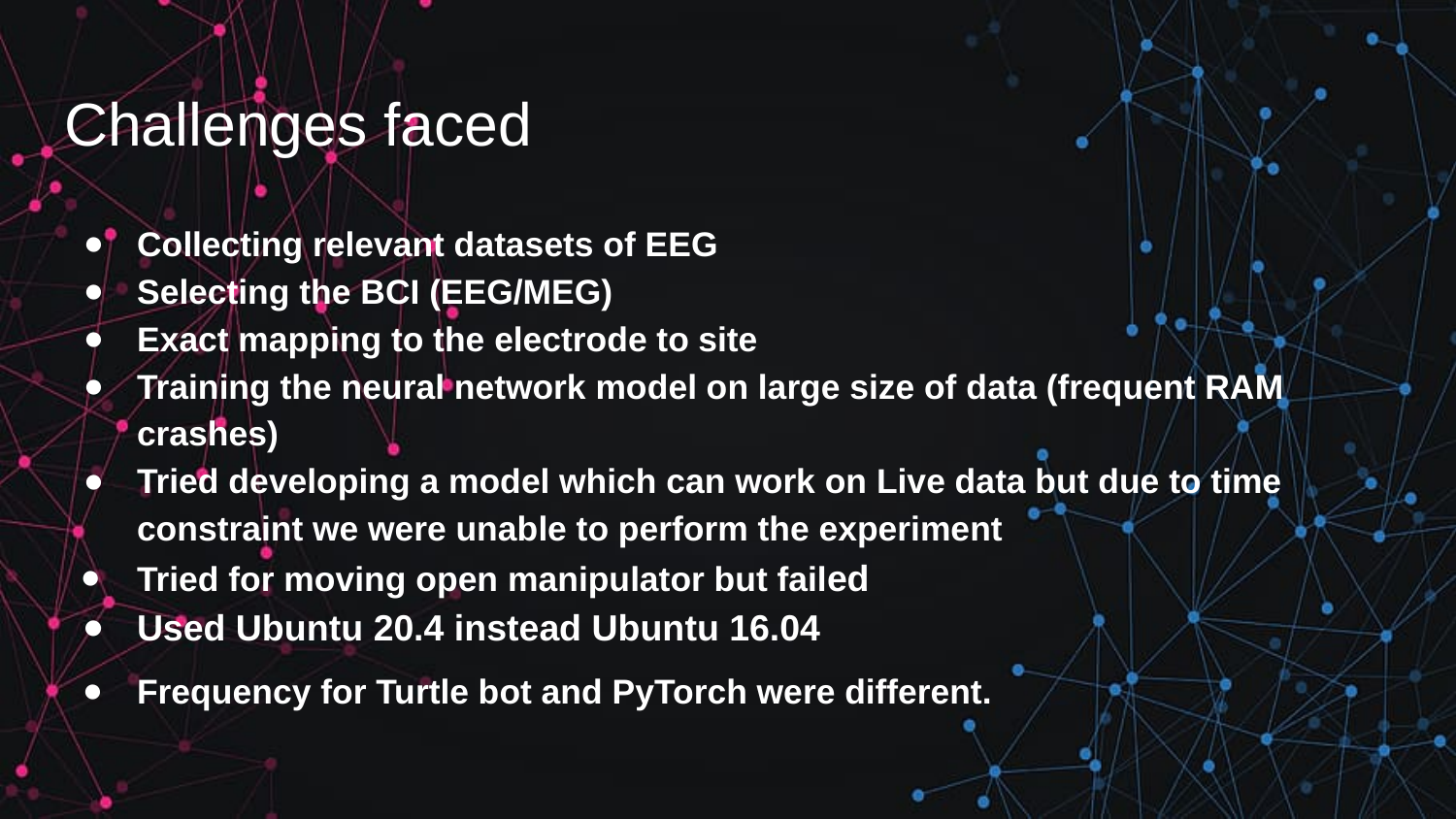

# Challenges faced
Collecting relevant datasets of EEG
Selecting the BCI (EEG/MEG)
Exact mapping to the electrode to site
Training the neural network model on large size of data (frequent RAM crashes)
Tried developing a model which can work on Live data but due to time constraint we were unable to perform the experiment
Tried for moving open manipulator but failed
Used Ubuntu 20.4 instead Ubuntu 16.04
Frequency for Turtle bot and PyTorch were different.